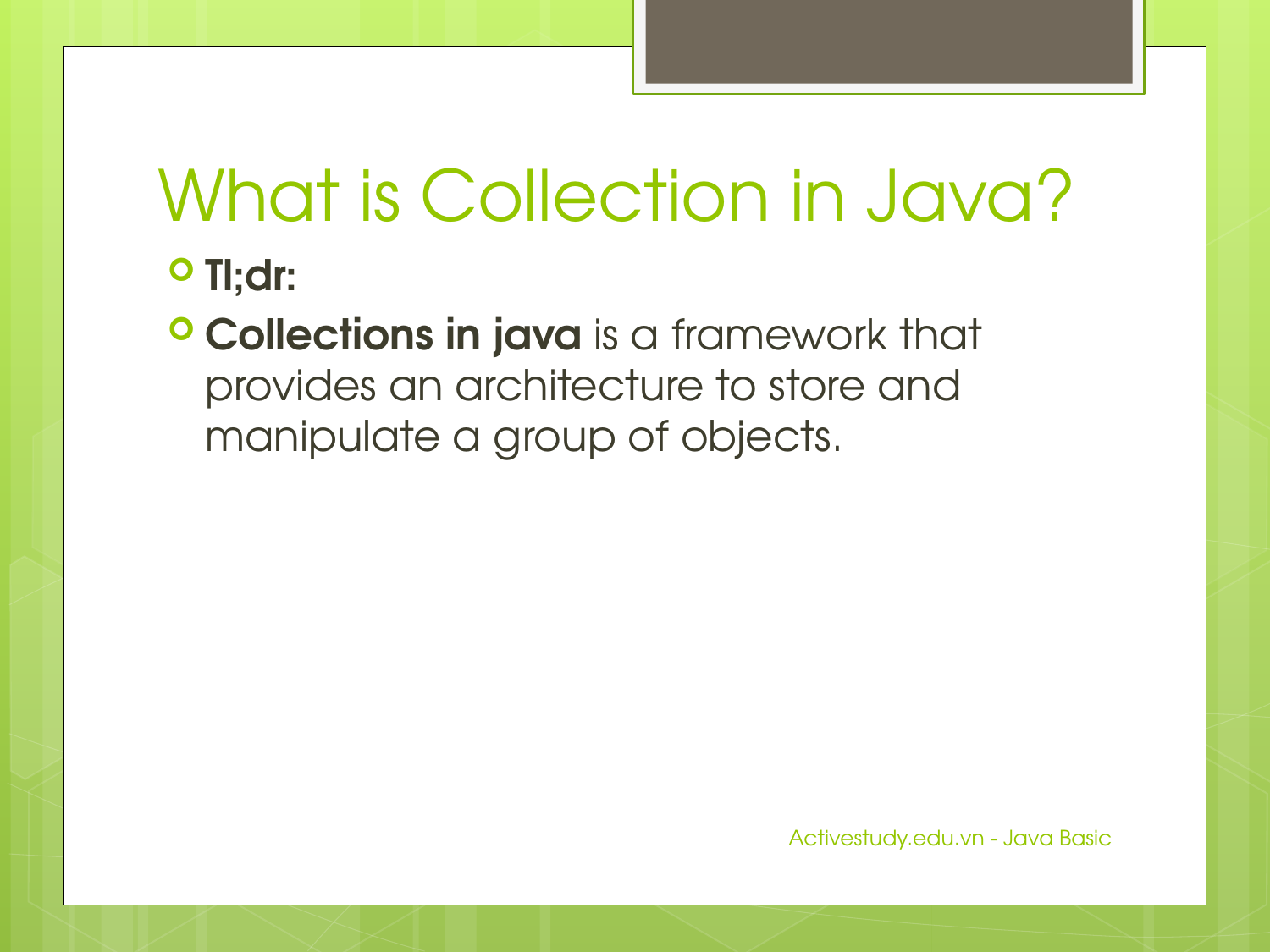

# What is Collection in Java?
Tl;dr:
Collections in java is a framework that provides an architecture to store and manipulate a group of objects.
Activestudy.edu.vn - Java Basic